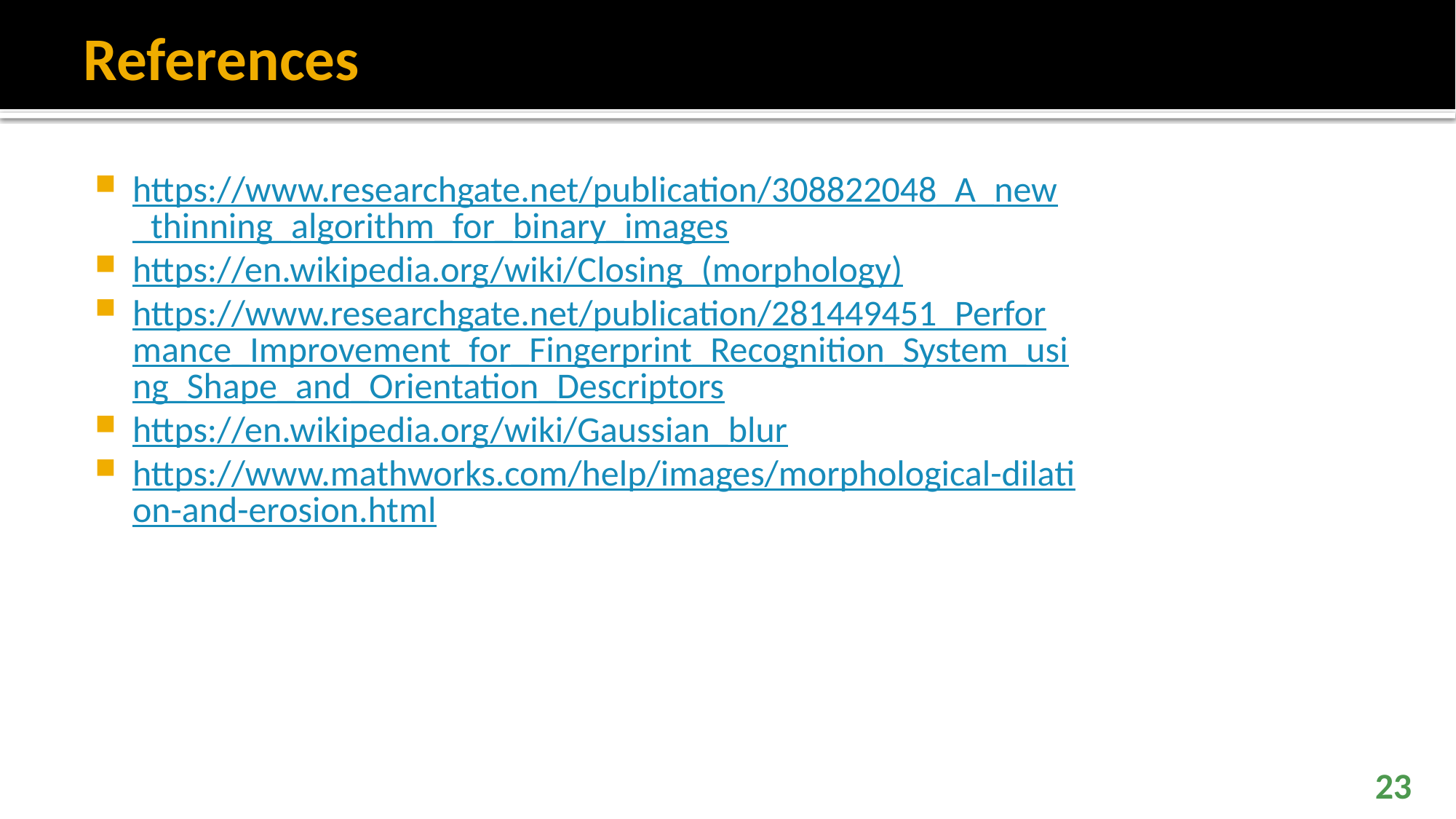

# References
https://www.researchgate.net/publication/308822048_A_new_thinning_algorithm_for_binary_images
https://en.wikipedia.org/wiki/Closing_(morphology)
https://www.researchgate.net/publication/281449451_Performance_Improvement_for_Fingerprint_Recognition_System_using_Shape_and_Orientation_Descriptors
https://en.wikipedia.org/wiki/Gaussian_blur
https://www.mathworks.com/help/images/morphological-dilation-and-erosion.html
23